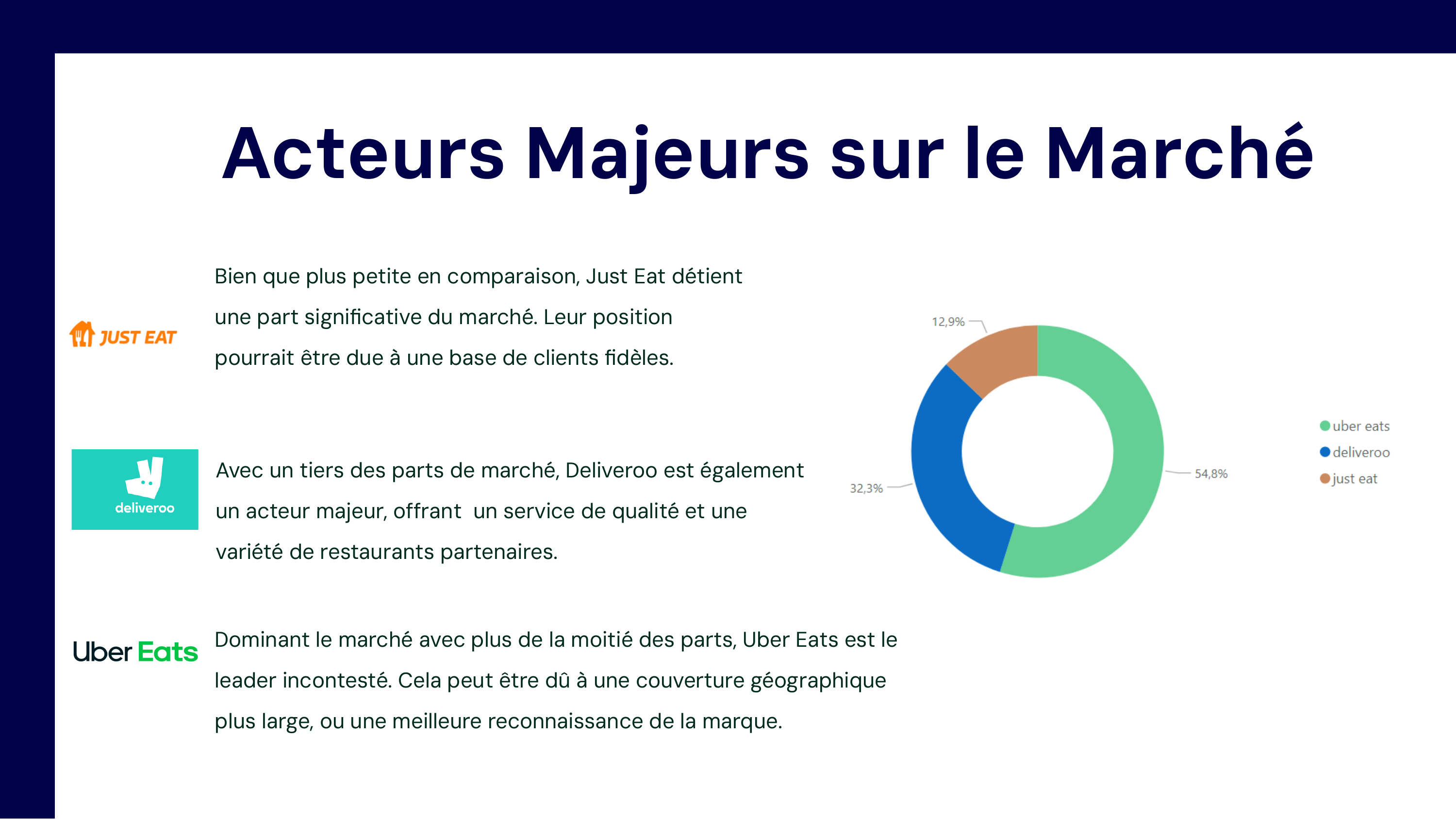

Acteurs Majeurs sur le Marché
Bien que plus petite en comparaison, Just Eat détient une part significative du marché. Leur position pourrait être due à une base de clients fidèles.

Avec un tiers des parts de marché, Deliveroo est également un acteur majeur, offrant  un service de qualité et une variété de restaurants partenaires.

Dominant le marché avec plus de la moitié des parts, Uber Eats est le leader incontesté. Cela peut être dû à une couverture géographique plus large, ou une meilleure reconnaissance de la marque.